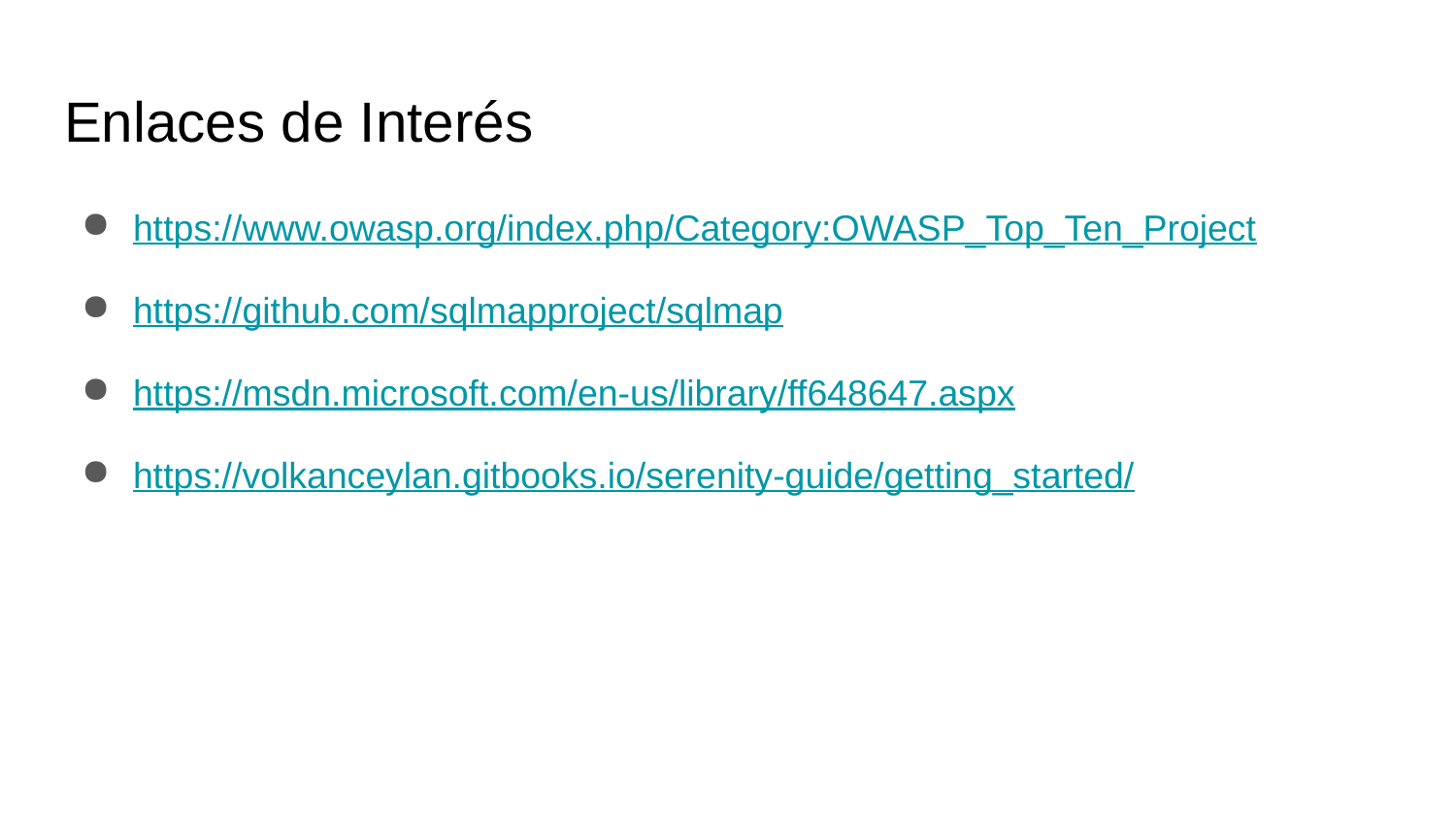

# Enlaces de Interés
https://www.owasp.org/index.php/Category:OWASP_Top_Ten_Project
https://github.com/sqlmapproject/sqlmap
https://msdn.microsoft.com/en-us/library/ff648647.aspx
https://volkanceylan.gitbooks.io/serenity-guide/getting_started/